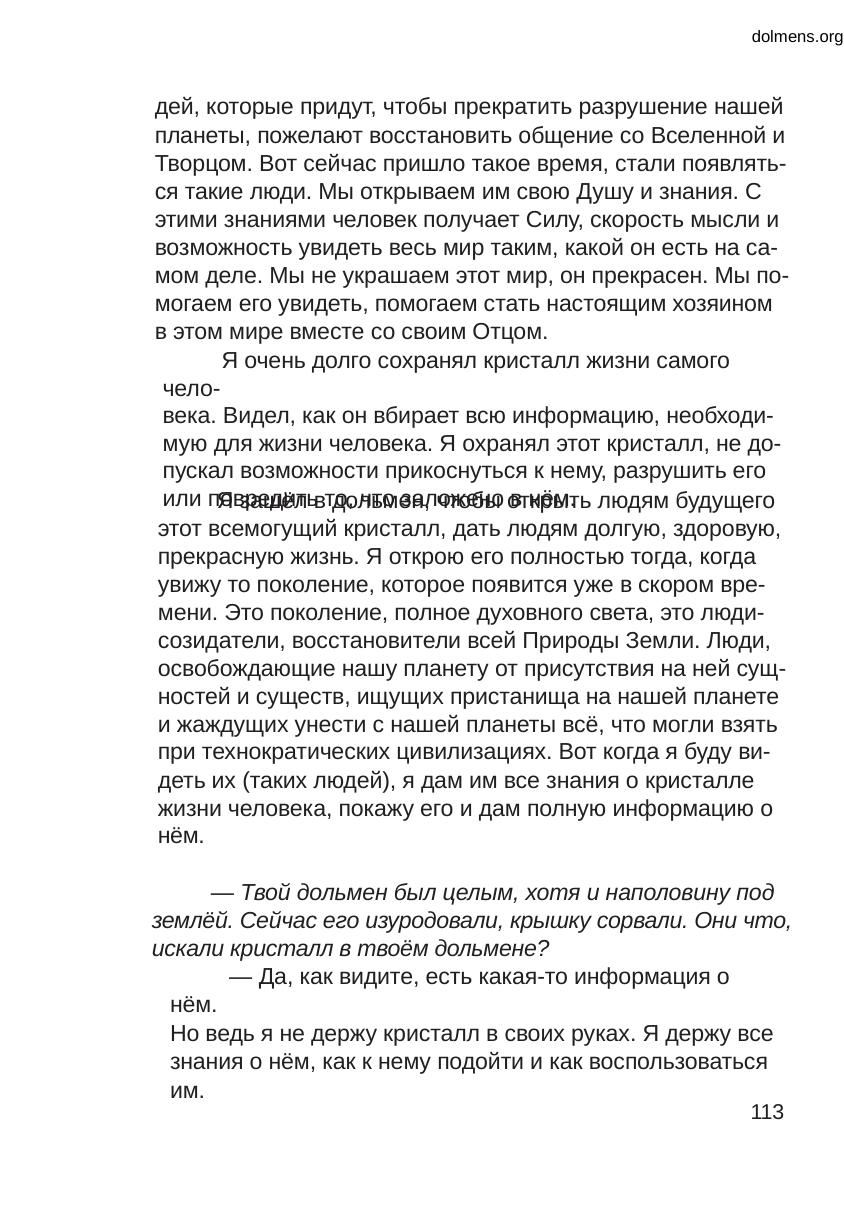

dolmens.org

дей, которые придут, чтобы прекратить разрушение нашей
планеты, пожелают восстановить общение со Вселенной и
Творцом. Вот сейчас пришло такое время, стали появлять-
ся такие люди. Мы открываем им свою Душу и знания. С
этими знаниями человек получает Силу, скорость мысли и
возможность увидеть весь мир таким, какой он есть на са-
мом деле. Мы не украшаем этот мир, он прекрасен. Мы по-
могаем его увидеть, помогаем стать настоящим хозяином
в этом мире вместе со своим Отцом.

Я очень долго сохранял кристалл жизни самого чело-
века. Видел, как он вбирает всю информацию, необходи-
мую для жизни человека. Я охранял этот кристалл, не до-
пускал возможности прикоснуться к нему, разрушить его
или повредить то, что заложено в нём.

Я зашёл в дольмен, чтобы открыть людям будущего
этот всемогущий кристалл, дать людям долгую, здоровую,
прекрасную жизнь. Я открою его полностью тогда, когда
увижу то поколение, которое появится уже в скором вре-
мени. Это поколение, полное духовного света, это люди-
созидатели, восстановители всей Природы Земли. Люди,
освобождающие нашу планету от присутствия на ней сущ-
ностей и существ, ищущих пристанища на нашей планете
и жаждущих унести с нашей планеты всё, что могли взять
при технократических цивилизациях. Вот когда я буду ви-
деть их (таких людей), я дам им все знания о кристалле
жизни человека, покажу его и дам полную информацию о
нём.

— Твой дольмен был целым, хотя и наполовину под
землёй. Сейчас его изуродовали, крышку сорвали. Они что,
искали кристалл в твоём дольмене?

— Да, как видите, есть какая-то информация о нём.
Но ведь я не держу кристалл в своих руках. Я держу все
знания о нём, как к нему подойти и как воспользоваться
им.

113